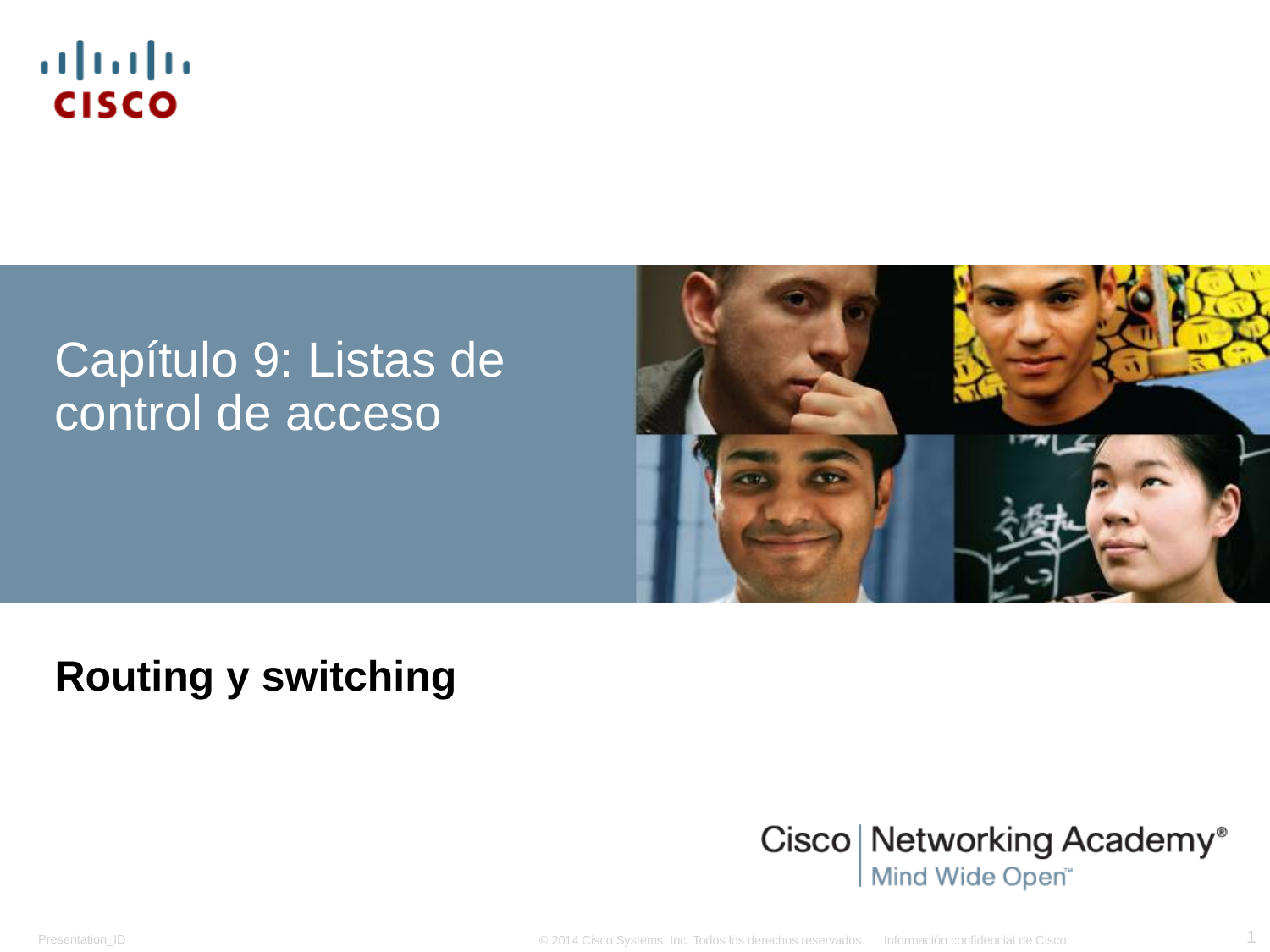

# Capítulo 9: Listas de control de acceso
Routing y switching